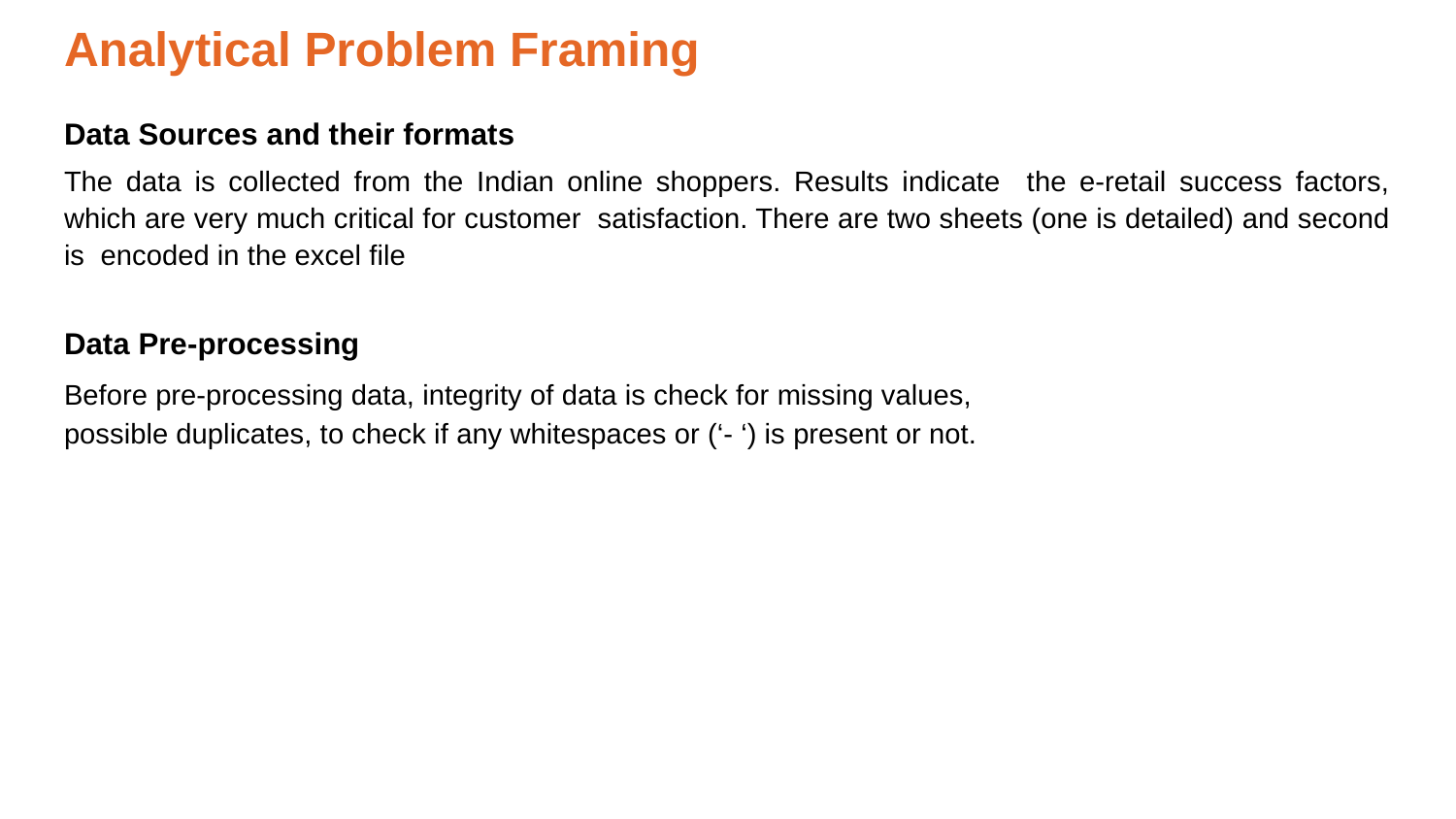

# Analytical Problem Framing
Data Sources and their formats
The data is collected from the Indian online shoppers. Results indicate  the e-retail success factors, which are very much critical for customer  satisfaction. There are two sheets (one is detailed) and second is  encoded in the excel file

Data Pre-processing
Before pre-processing data, integrity of data is check for missing values,
possible duplicates, to check if any whitespaces or (‘- ‘) is present or not.